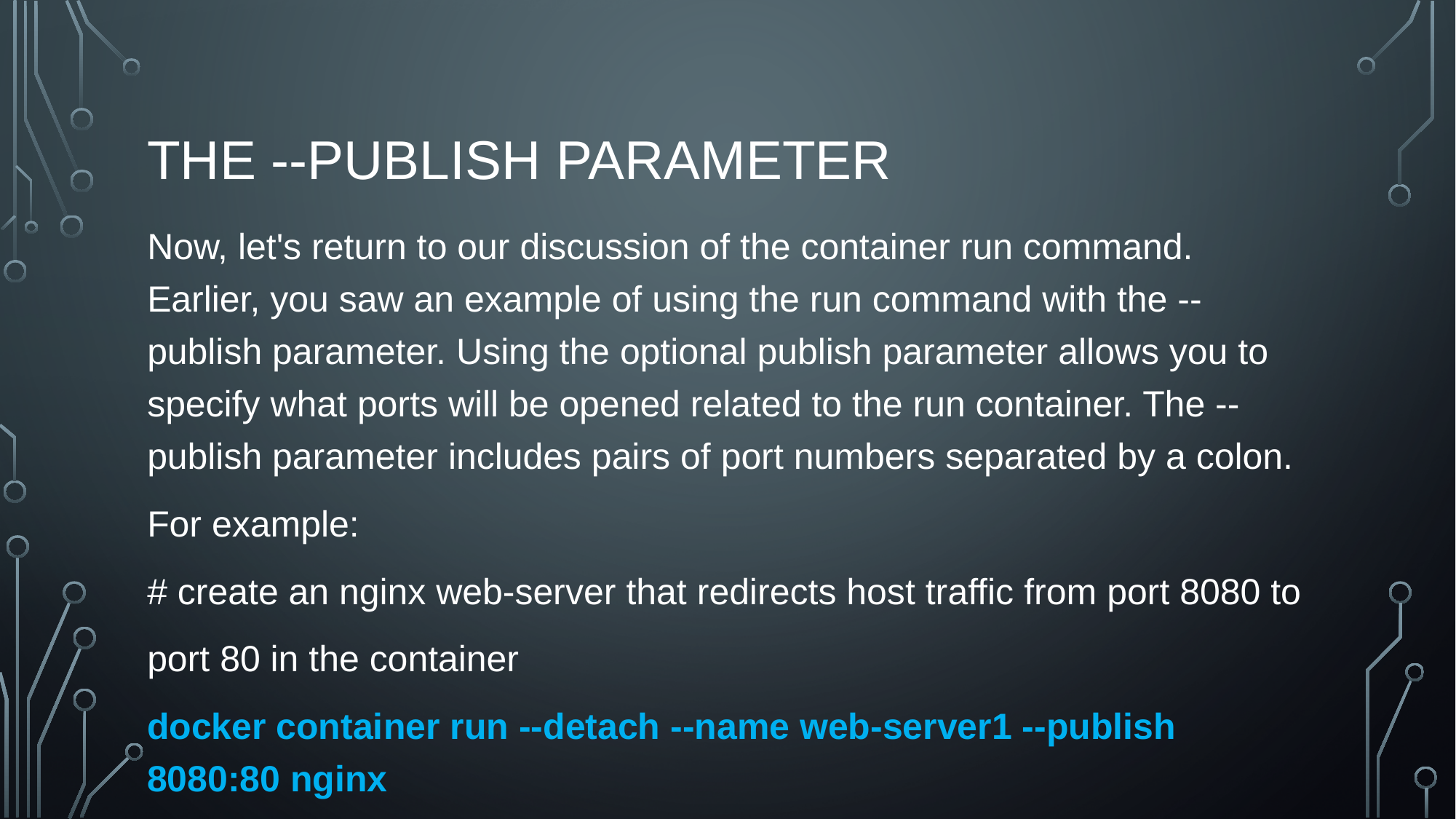

# The --publish parameter
Now, let's return to our discussion of the container run command. Earlier, you saw an example of using the run command with the --publish parameter. Using the optional publish parameter allows you to specify what ports will be opened related to the run container. The --publish parameter includes pairs of port numbers separated by a colon.
For example:
# create an nginx web-server that redirects host traffic from port 8080 to
port 80 in the container
docker container run --detach --name web-server1 --publish 8080:80 nginx